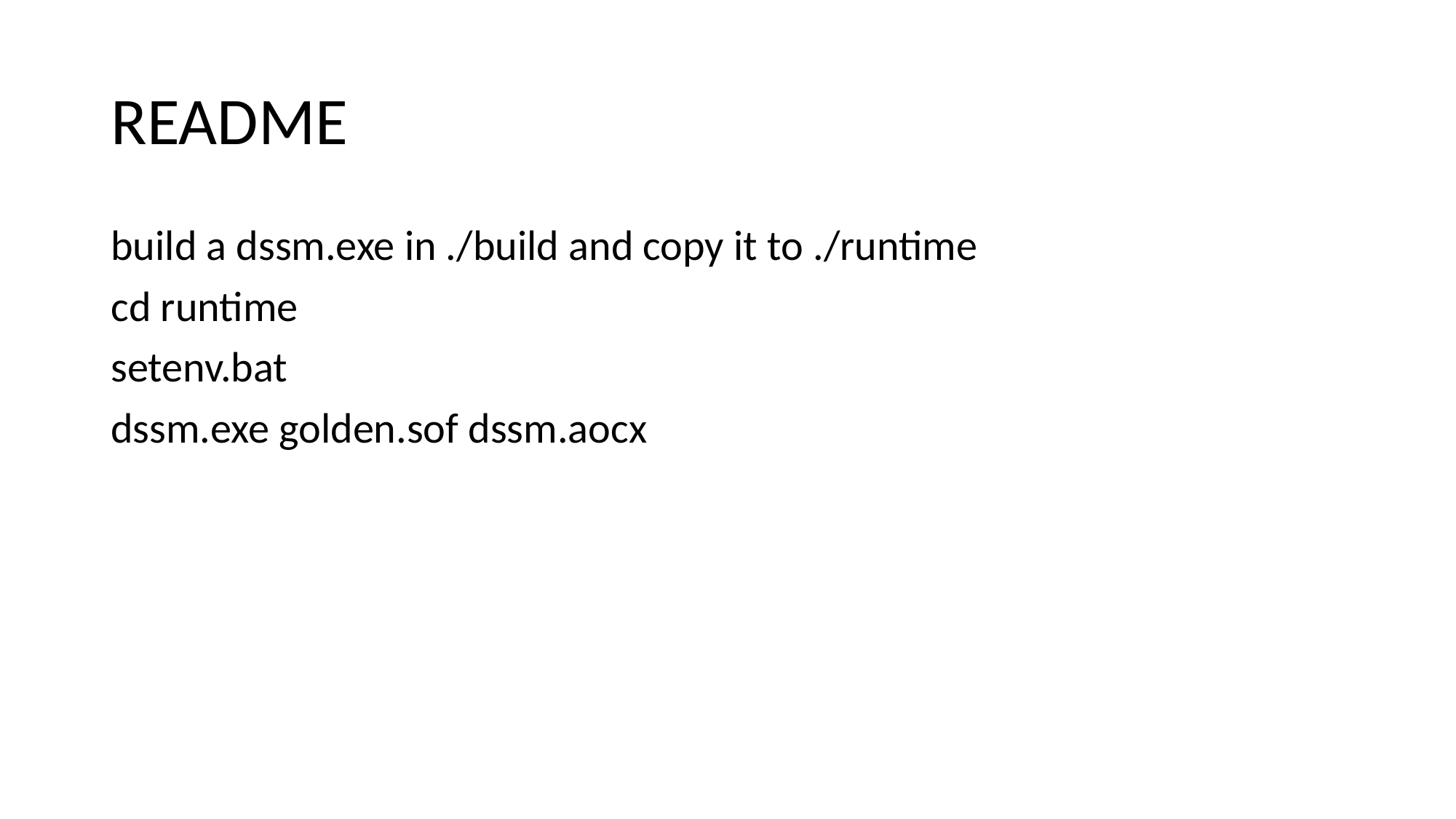

# README
build a dssm.exe in ./build and copy it to ./runtime
cd runtime
setenv.bat
dssm.exe golden.sof dssm.aocx